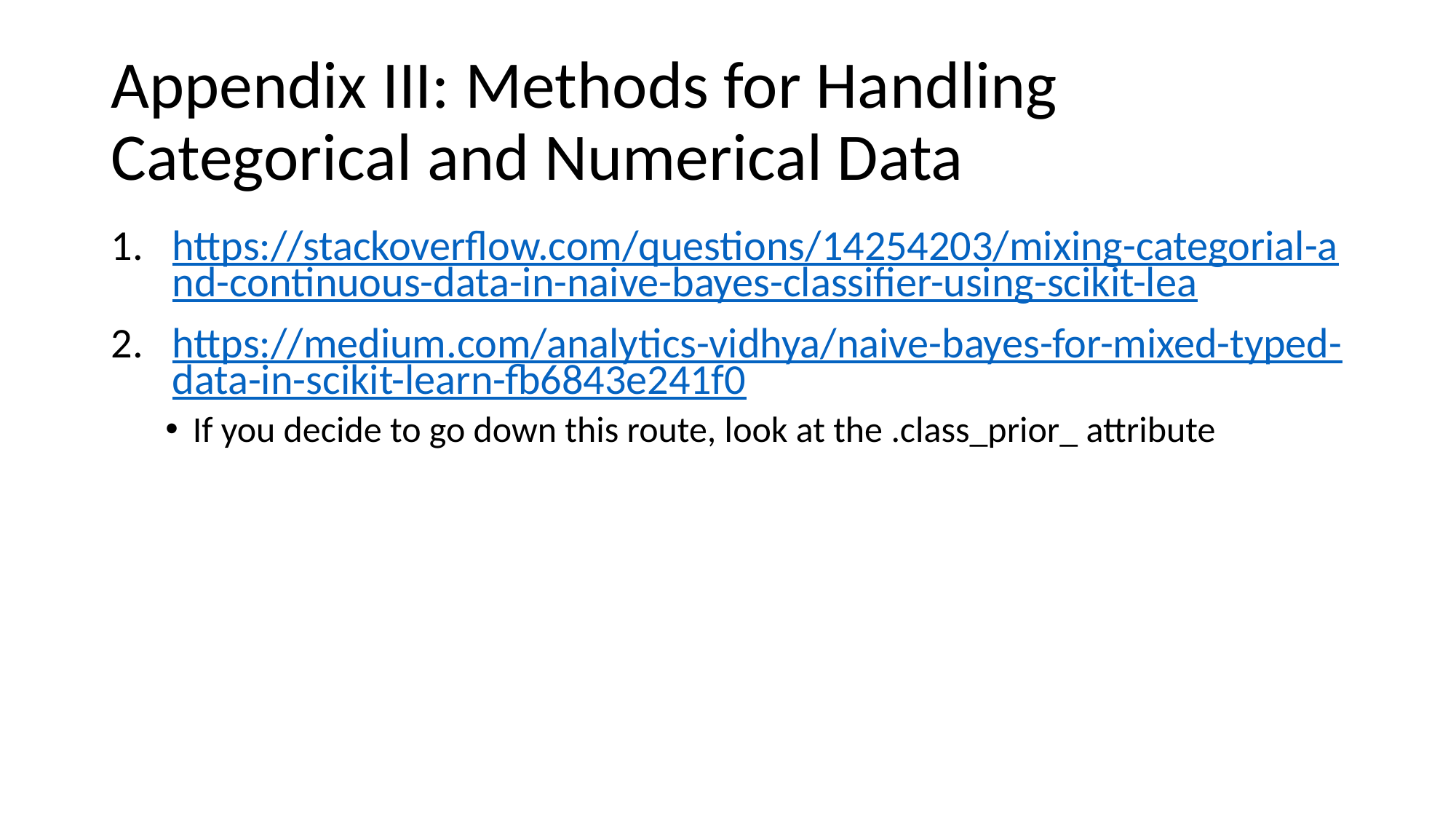

# Appendix III: Methods for Handling Categorical and Numerical Data
https://stackoverflow.com/questions/14254203/mixing-categorial-and-continuous-data-in-naive-bayes-classifier-using-scikit-lea
https://medium.com/analytics-vidhya/naive-bayes-for-mixed-typed-data-in-scikit-learn-fb6843e241f0
If you decide to go down this route, look at the .class_prior_ attribute